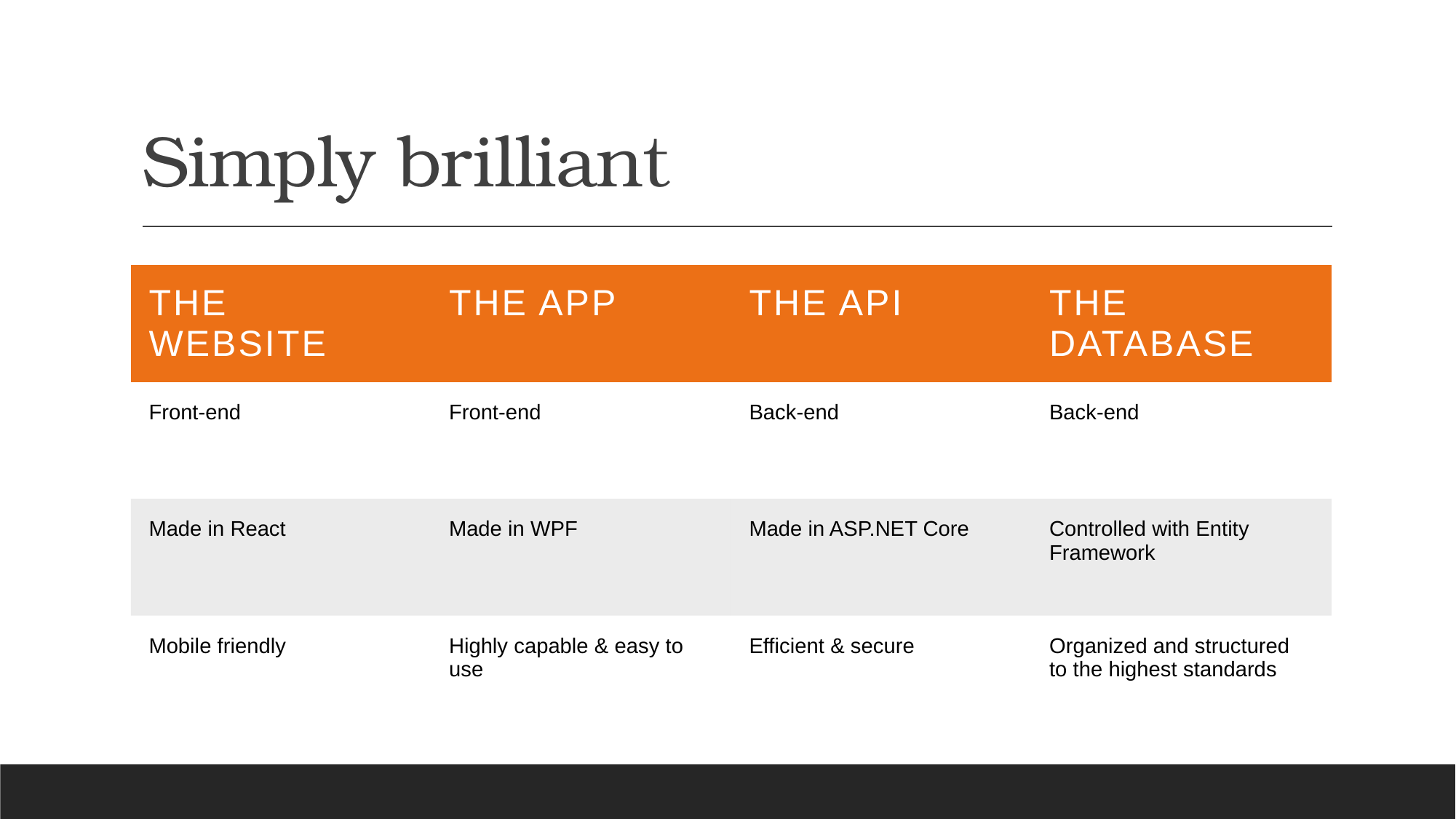

# Simply brilliant
| The Website | The app | The API | The database |
| --- | --- | --- | --- |
| Front-end | Front-end | Back-end | Back-end |
| Made in React | Made in WPF | Made in ASP.NET Core | Controlled with Entity Framework |
| Mobile friendly | Highly capable & easy to use | Efficient & secure | Organized and structured to the highest standards |